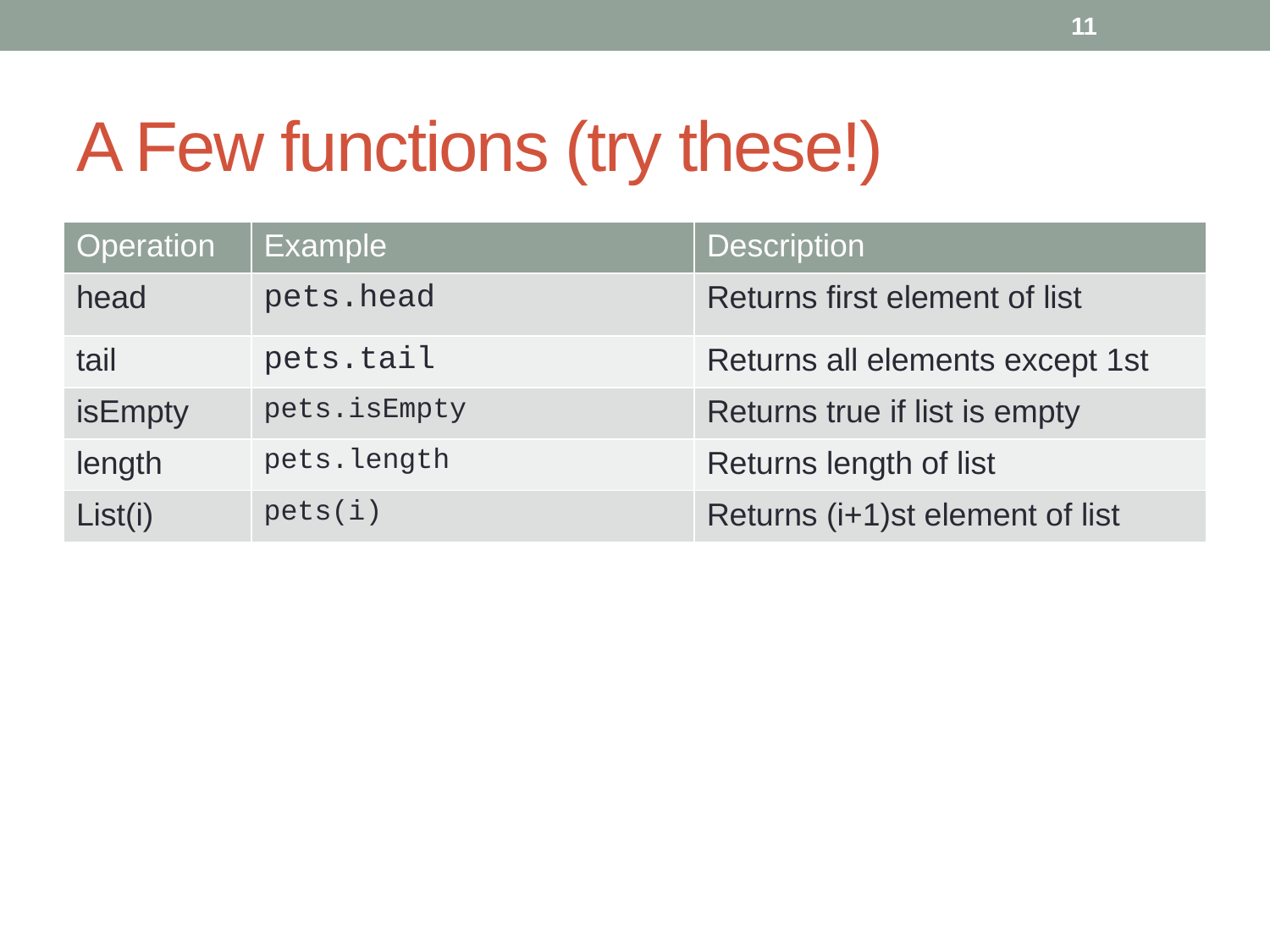

11
# A Few functions (try these!)
| Operation | Example | Description |
| --- | --- | --- |
| head | pets.head | Returns first element of list |
| tail | pets.tail | Returns all elements except 1st |
| isEmpty | pets.isEmpty | Returns true if list is empty |
| length | pets.length | Returns length of list |
| List(i) | pets(i) | Returns (i+1)st element of list |